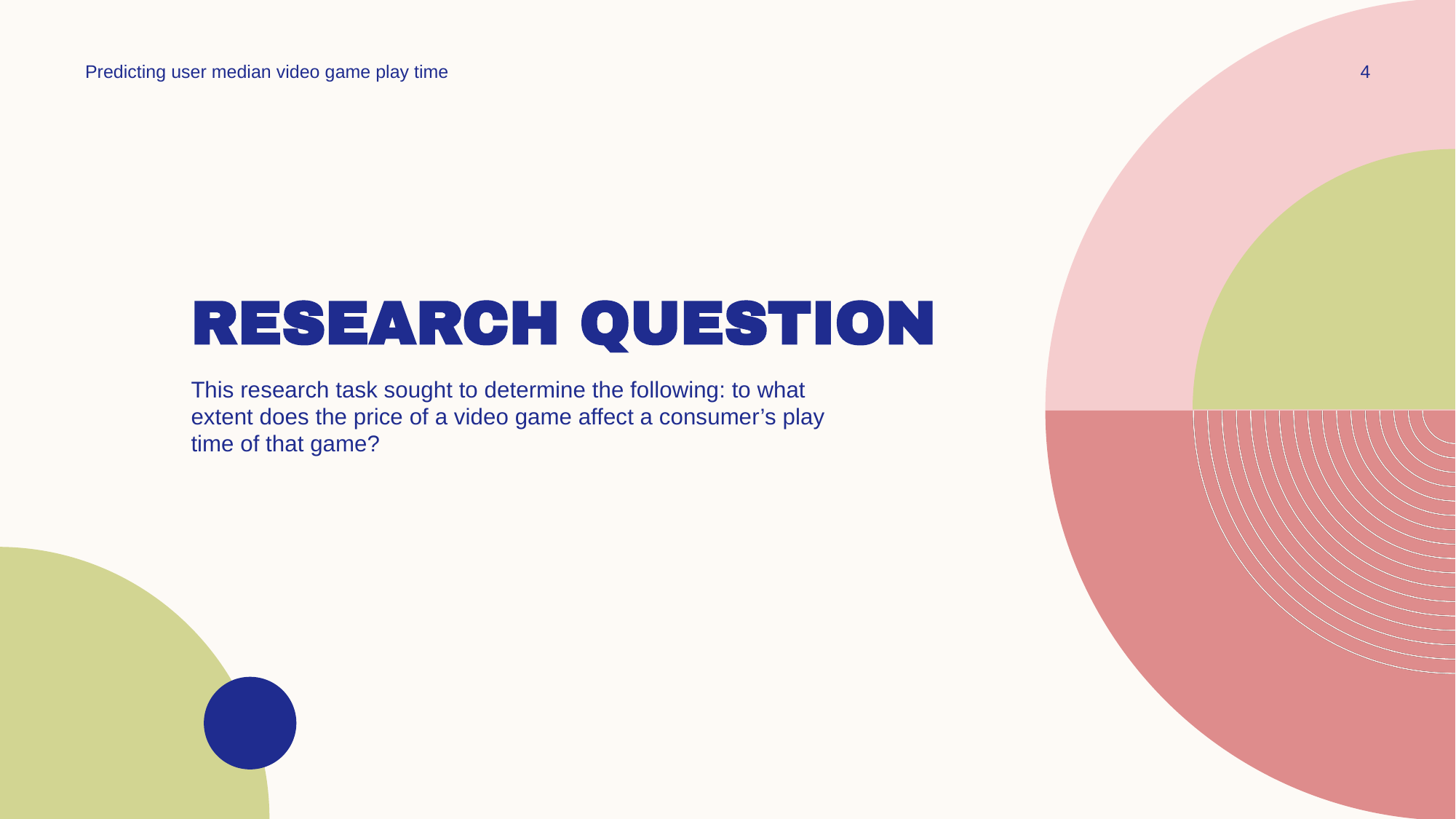

Predicting user median video game play time
4
# Research question
This research task sought to determine the following: to what extent does the price of a video game affect a consumer’s play time of that game?